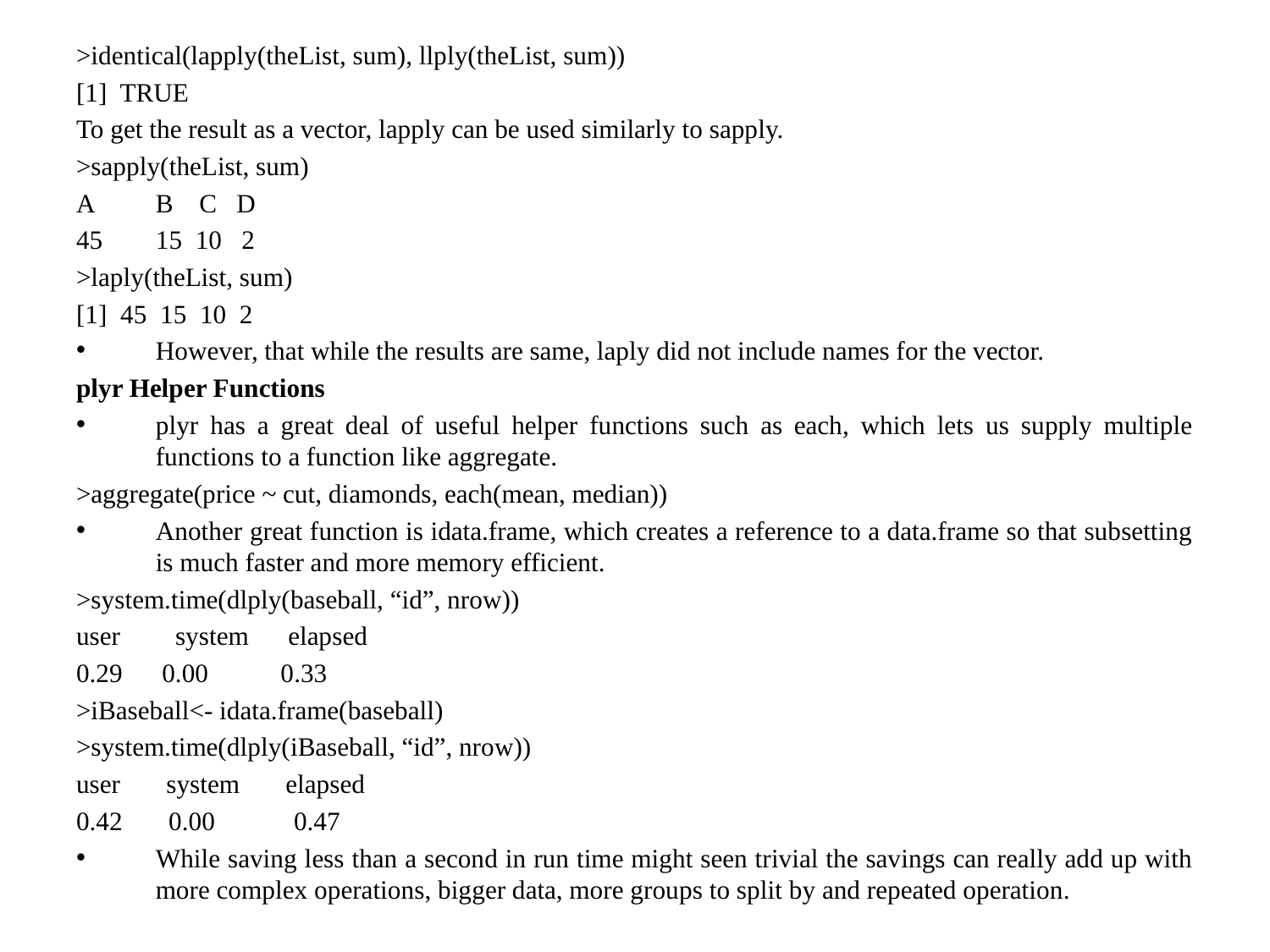

>identical(lapply(theList, sum), llply(theList, sum))
[1]  TRUE
To get the result as a vector, lapply can be used similarly to sapply.
>sapply(theList, sum)
A    	B    C   D
15  10   2
>laply(theList, sum)
[1]  45  15  10  2
However, that while the results are same, laply did not include names for the vector.
plyr Helper Functions
plyr has a great deal of useful helper functions such as each, which lets us supply multiple functions to a function like aggregate.
>aggregate(price ~ cut, diamonds, each(mean, median))
Another great function is idata.frame, which creates a reference to a data.frame so that subsetting is much faster and more memory efficient.
>system.time(dlply(baseball, “id”, nrow))
user	   system      elapsed
0.29      0.00           0.33
>iBaseball<- idata.frame(baseball)
>system.time(dlply(iBaseball, “id”, nrow))
user       system       elapsed
0.42       0.00            0.47
While saving less than a second in run time might seen trivial the savings can really add up with more complex operations, bigger data, more groups to split by and repeated operation.